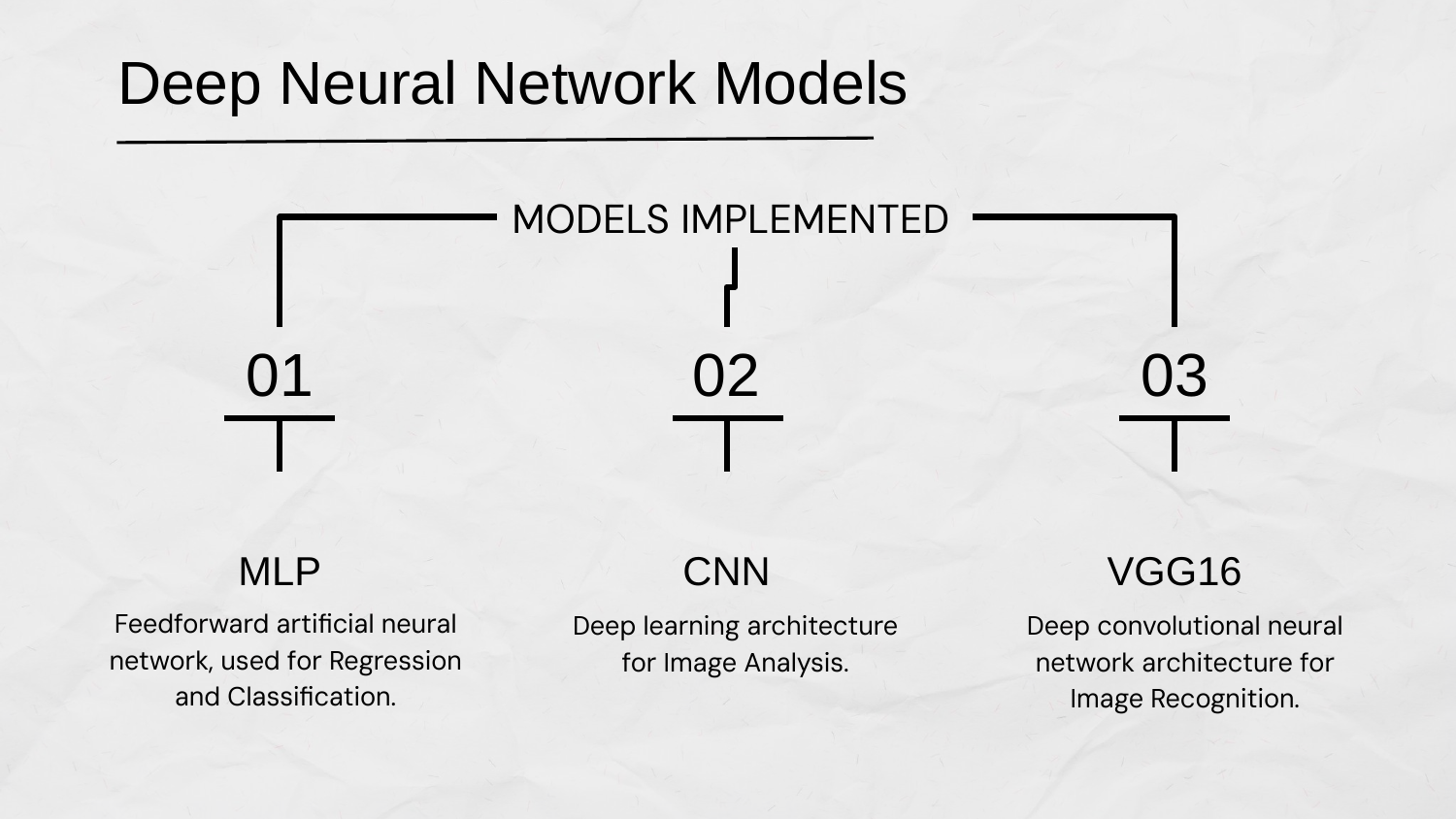

# Deep Neural Network Models

MODELS IMPLEMENTED
01
02
03
MLP
Feedforward artificial neural network, used for Regression and Classification.
CNN
Deep learning architecture for Image Analysis.
VGG16
Deep convolutional neural network architecture for Image Recognition.